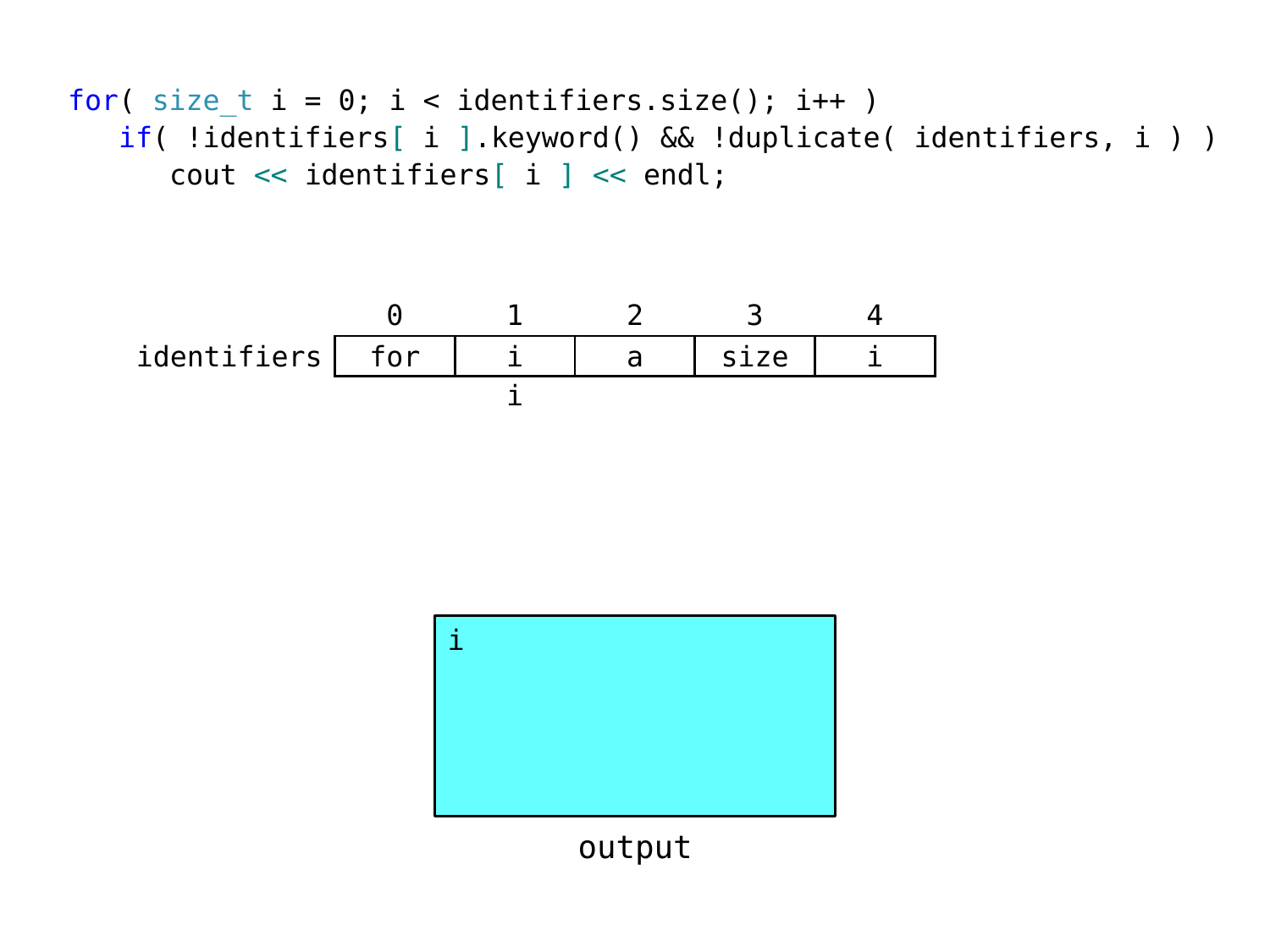

for( size_t i = 0; i < identifiers.size(); i++ )
   if( !identifiers[ i ].keyword() && !duplicate( identifiers, i ) )
      cout << identifiers[ i ] << endl;
| 0 | 1 | 2 | 3 | 4 |
| --- | --- | --- | --- | --- |
| for | i | a | size | i |
|  | i |  |  |  |
identifiers
i
output